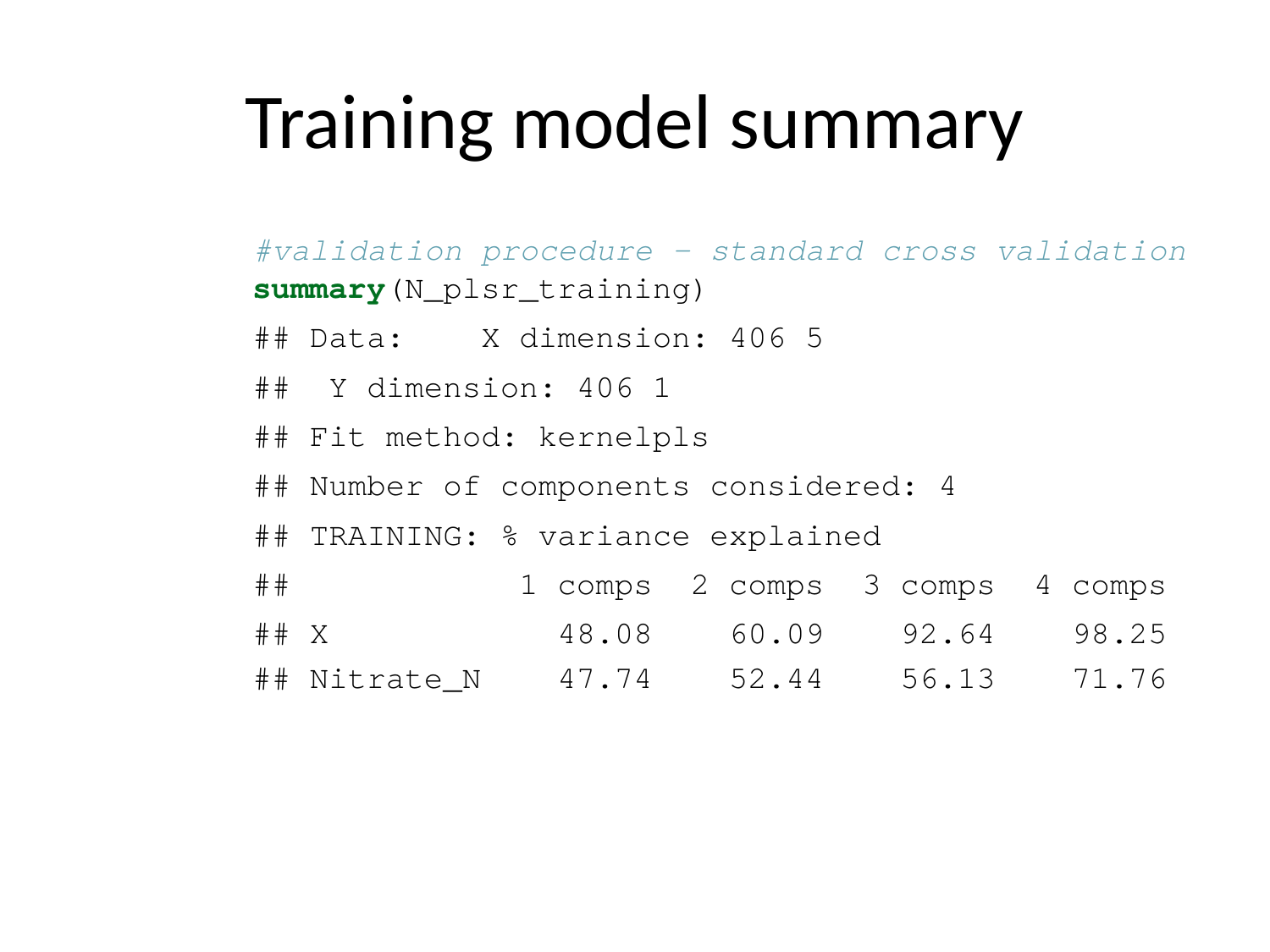

# Training model summary
#validation procedure - standard cross validation
summary(N_plsr_training)
## Data:    X dimension: 406 5
##  Y dimension: 406 1
## Fit method: kernelpls
## Number of components considered: 4
## TRAINING: % variance explained
##            1 comps  2 comps  3 comps  4 comps
## X            48.08    60.09    92.64    98.25
## Nitrate_N    47.74    52.44    56.13    71.76